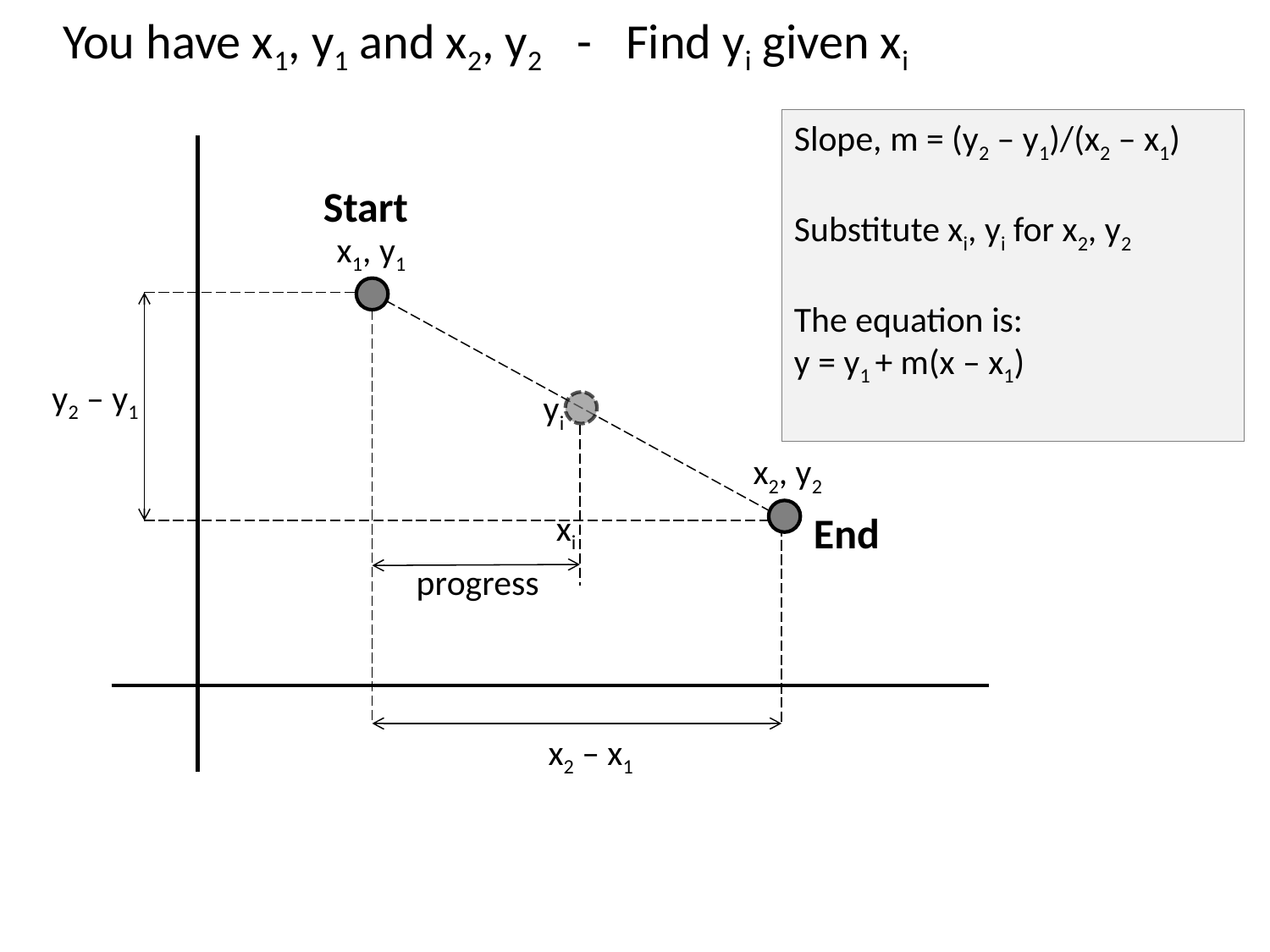

You have x1, y1 and x2, y2	 -   Find yi given xi
Slope, m = (y2 – y1)/(x2 – x1)

Substitute xi, yi for x2, y2

The equation is:
y = y1 + m(x – x1)

Start
x1, y1

y2 – y1
yi

x2, y2
xi

End
progress
x2 – x1